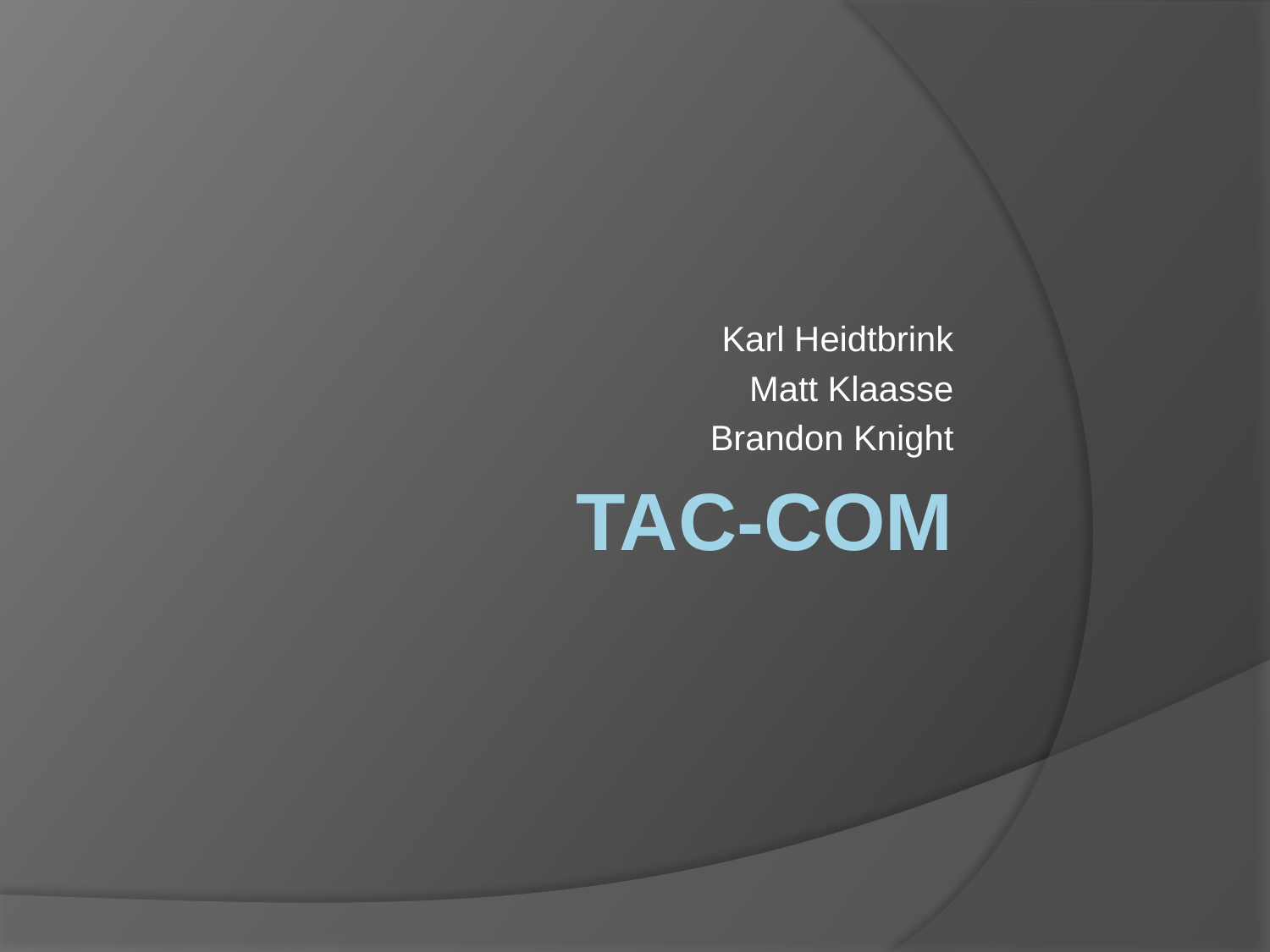

Karl Heidtbrink
Matt Klaasse
Brandon Knight
# Tac-Com